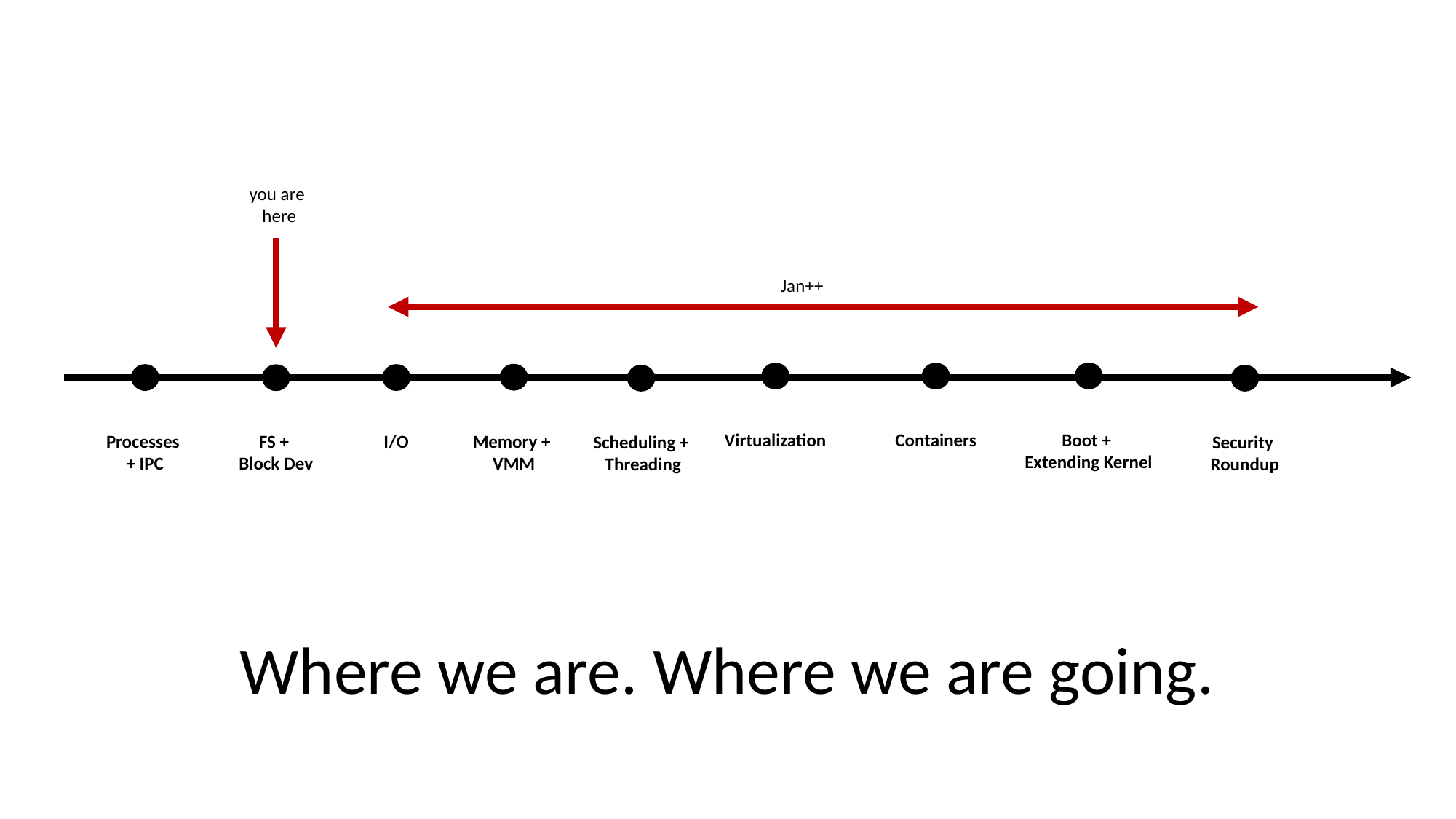

you are
here
Jan++

Boot +
Extending Kernel
Virtualization
Containers
Memory +
VMM
Processes
+ IPC
I/O
FS +
Block Dev
Scheduling +
 Threading
Security
Roundup

# Where we are. Where we are going.